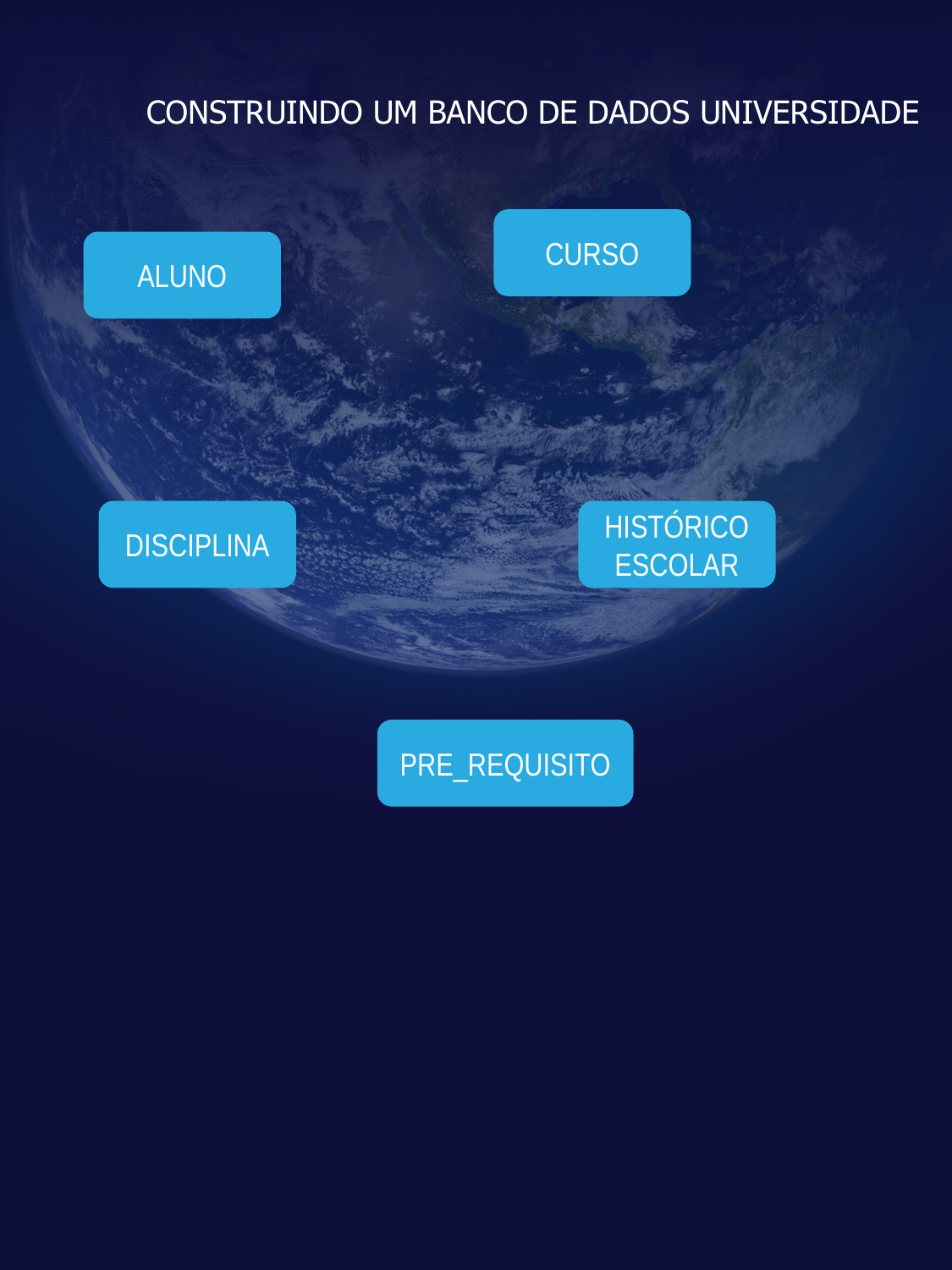

# CONSTRUINDO UM BANCO DE DADOS UNIVERSIDADE
CURSO
ALUNO
DISCIPLINA
HISTÓRICO ESCOLAR
PRE_REQUISITO